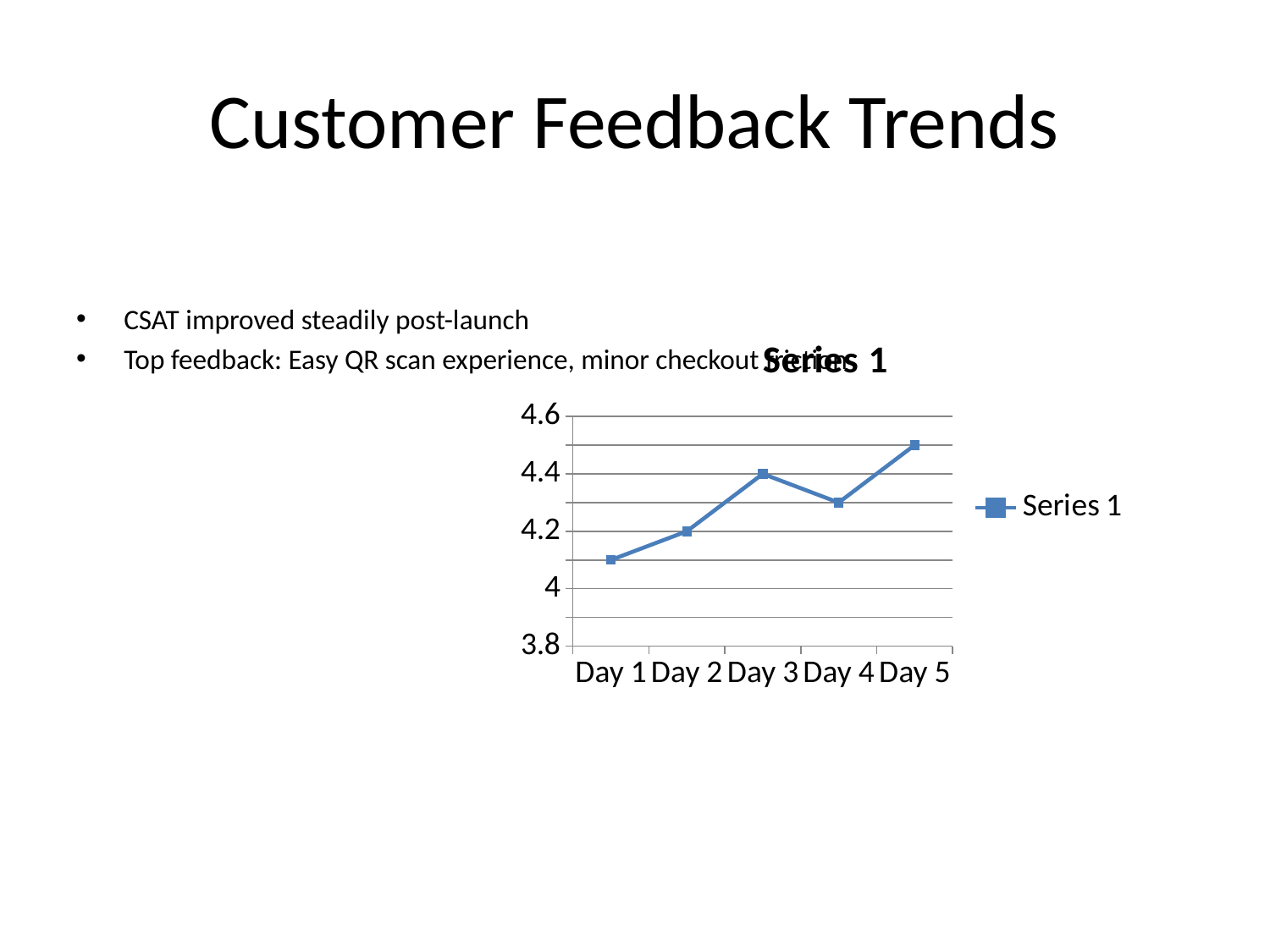

# Customer Feedback Trends

CSAT improved steadily post-launch
Top feedback: Easy QR scan experience, minor checkout friction

### Chart

| Category | Series 1 |
|---|---|
| Day 1 | 4.1 |
| Day 2 | 4.2 |
| Day 3 | 4.4 |
| Day 4 | 4.3 |
| Day 5 | 4.5 |